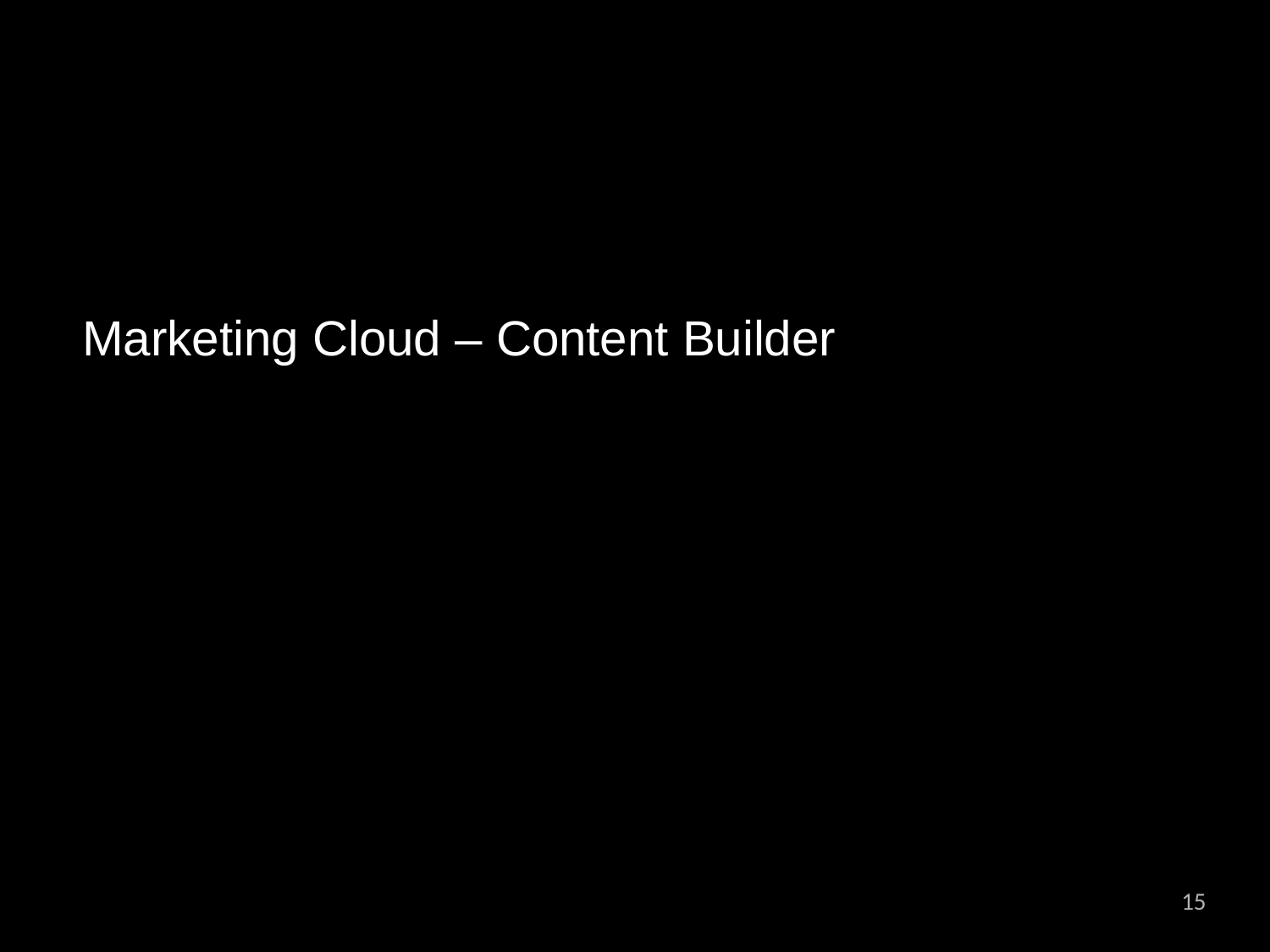

# Marketing Cloud – Content Builder
15